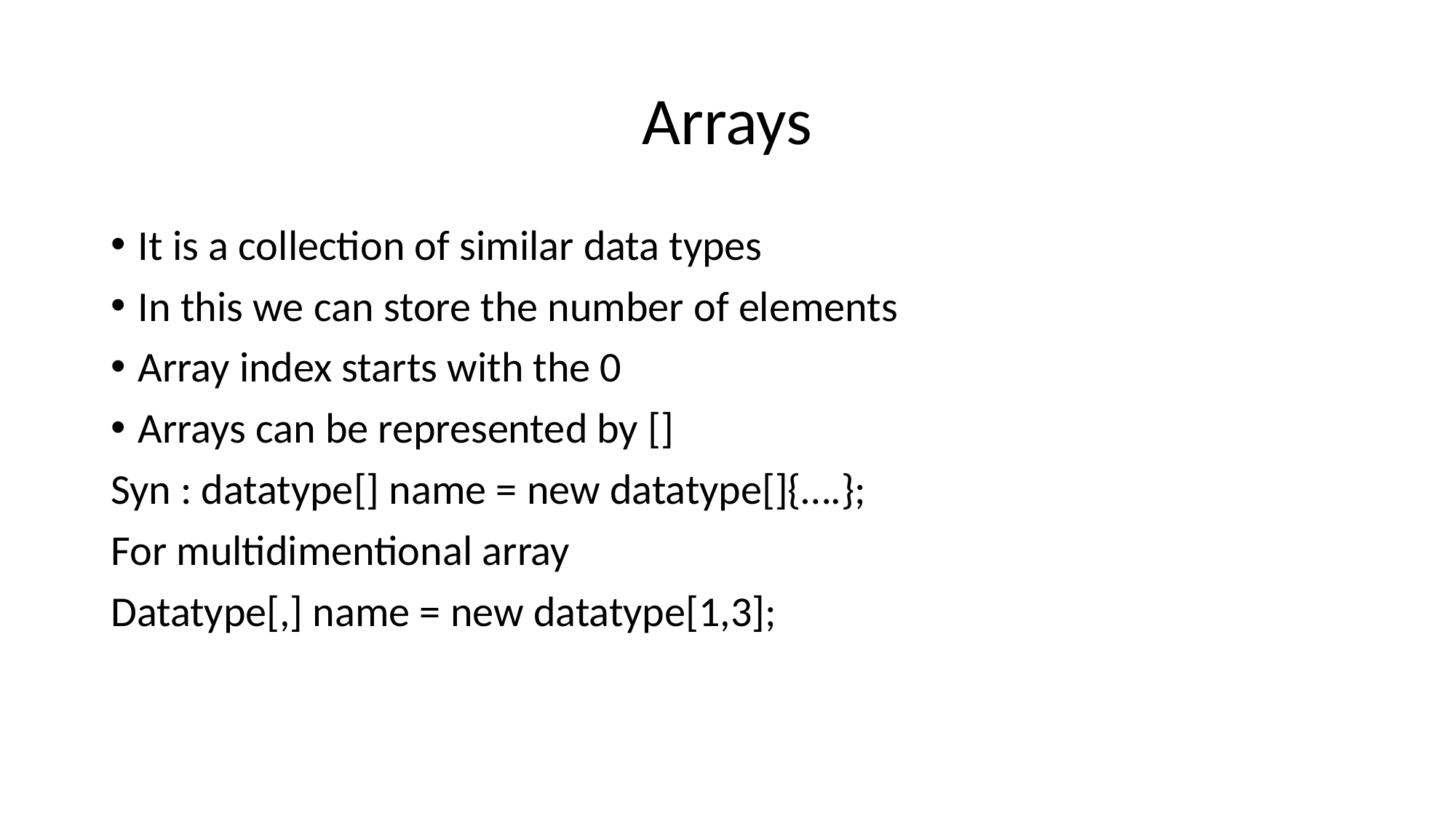

# Arrays
It is a collection of similar data types
In this we can store the number of elements
Array index starts with the 0
Arrays can be represented by []
Syn : datatype[] name = new datatype[]{….};
For multidimentional array
Datatype[,] name = new datatype[1,3];